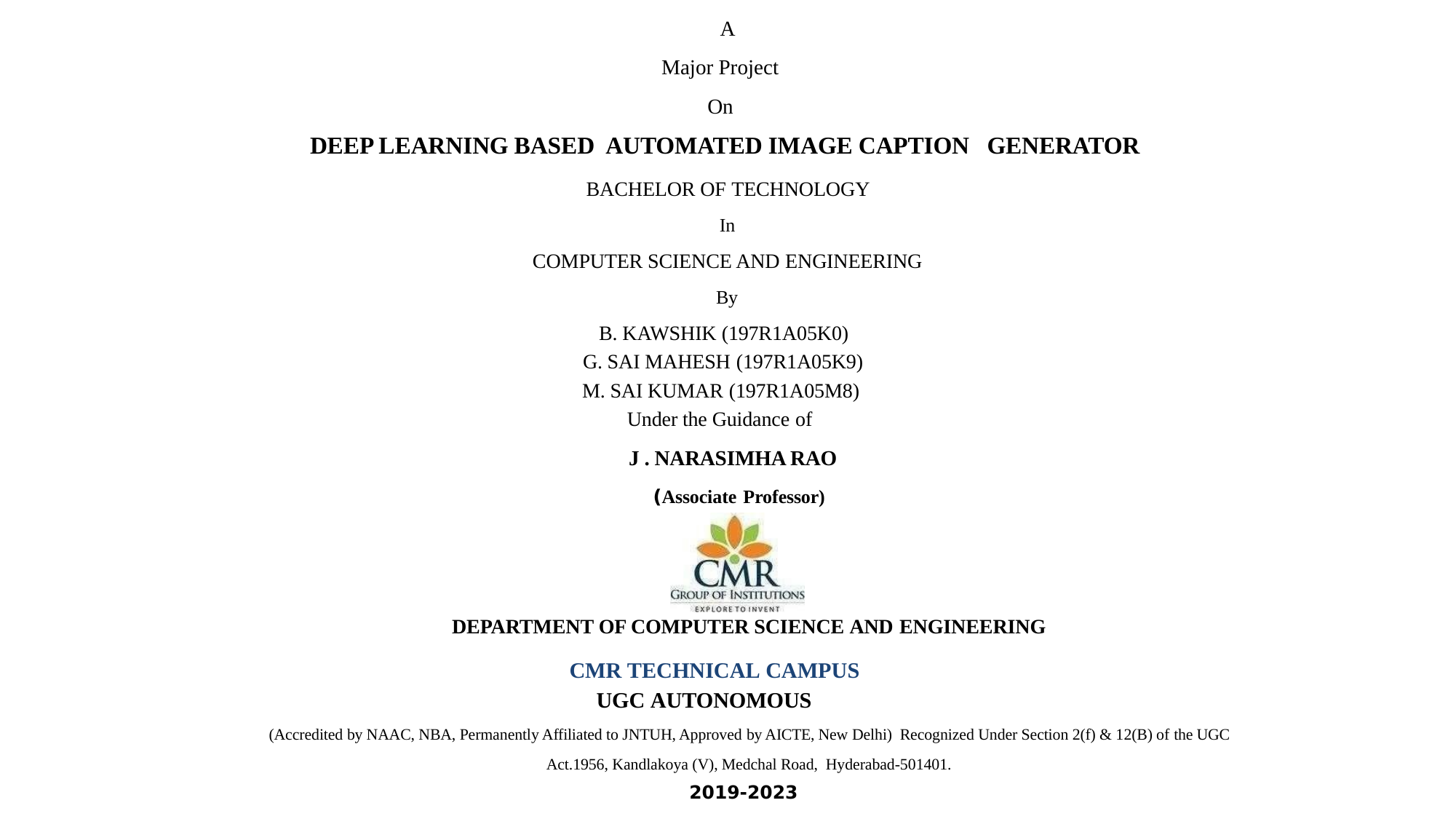

A
Major Project
On
DEEP LEARNING BASED  AUTOMATED IMAGE CAPTION   GENERATOR
BACHELOR OF TECHNOLOGY
In
COMPUTER SCIENCE AND ENGINEERING
                                                                              By
                                                                        B. KAWSHIK (197R1A05K0)
                                                                       G. SAI MAHESH (197R1A05K9)
                                                                       M. SAI KUMAR (197R1A05M8)
                                                                                Under the Guidance of
                                                                               J . NARASIMHA RAO
  (Associate Professor)

DEPARTMENT OF COMPUTER SCIENCE AND ENGINEERING
               CMR TECHNICAL CAMPUS
                    UGC AUTONOMOUS
(Accredited by NAAC, NBA, Permanently Affiliated to JNTUH, Approved by AICTE, New Delhi)  Recognized Under Section 2(f) & 12(B) of the UGC Act.1956, Kandlakoya (V), Medchal Road,  Hyderabad-501401.
2019-2023